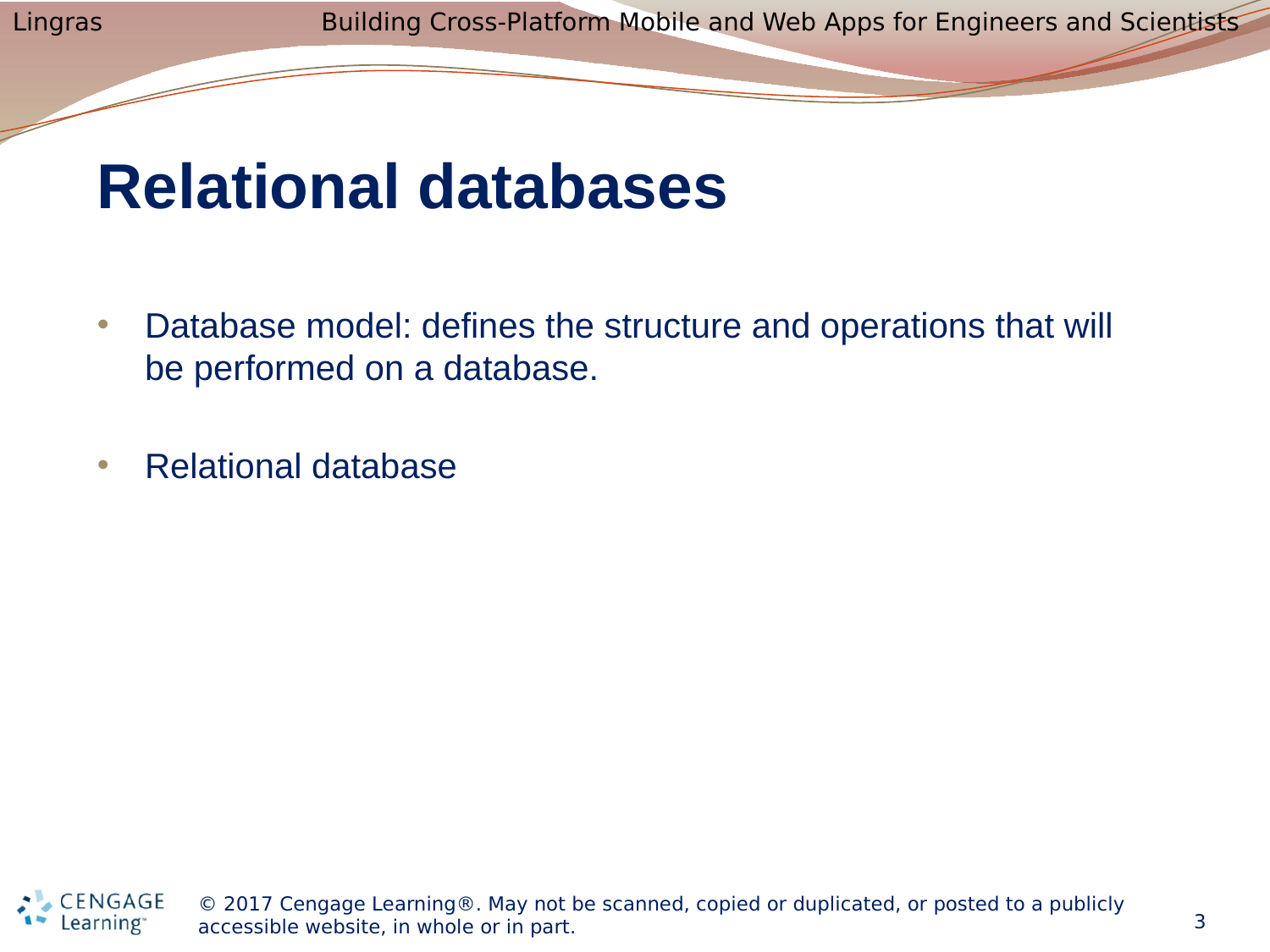

# Relational databases
Database model: defines the structure and operations that will be performed on a database.

Relational database

3
© 2017 Cengage Learning®. May not be scanned, copied or duplicated, or posted to a publicly accessible website, in whole or in part.